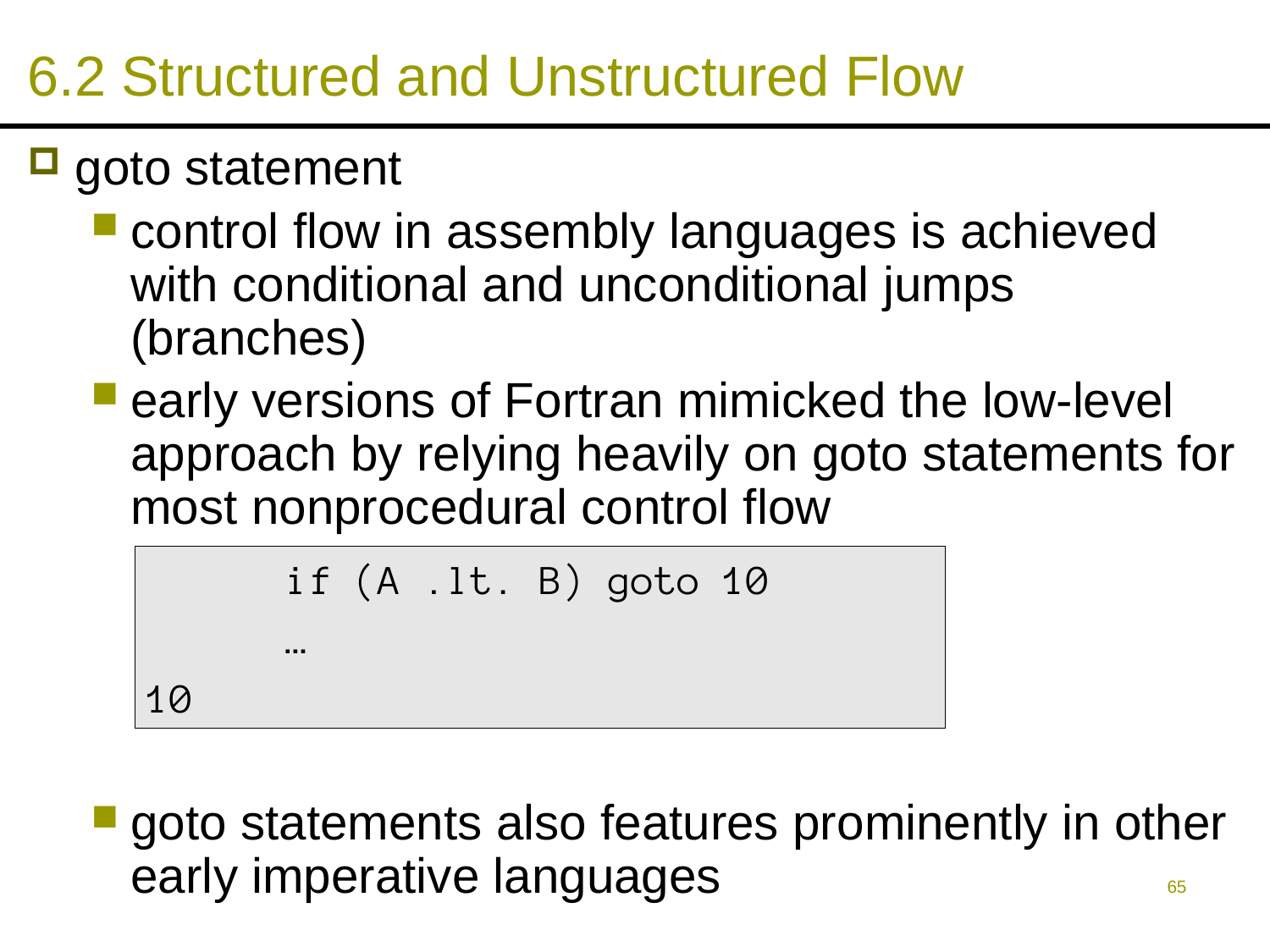

# 6.2 Structured and Unstructured Flow
goto statement
control flow in assembly languages is achieved with conditional and unconditional jumps (branches)
early versions of Fortran mimicked the low-level approach by relying heavily on goto statements for most nonprocedural control flow

goto statements also features prominently in other early imperative languages
      if (A .lt. B) goto 10
      …
10
65